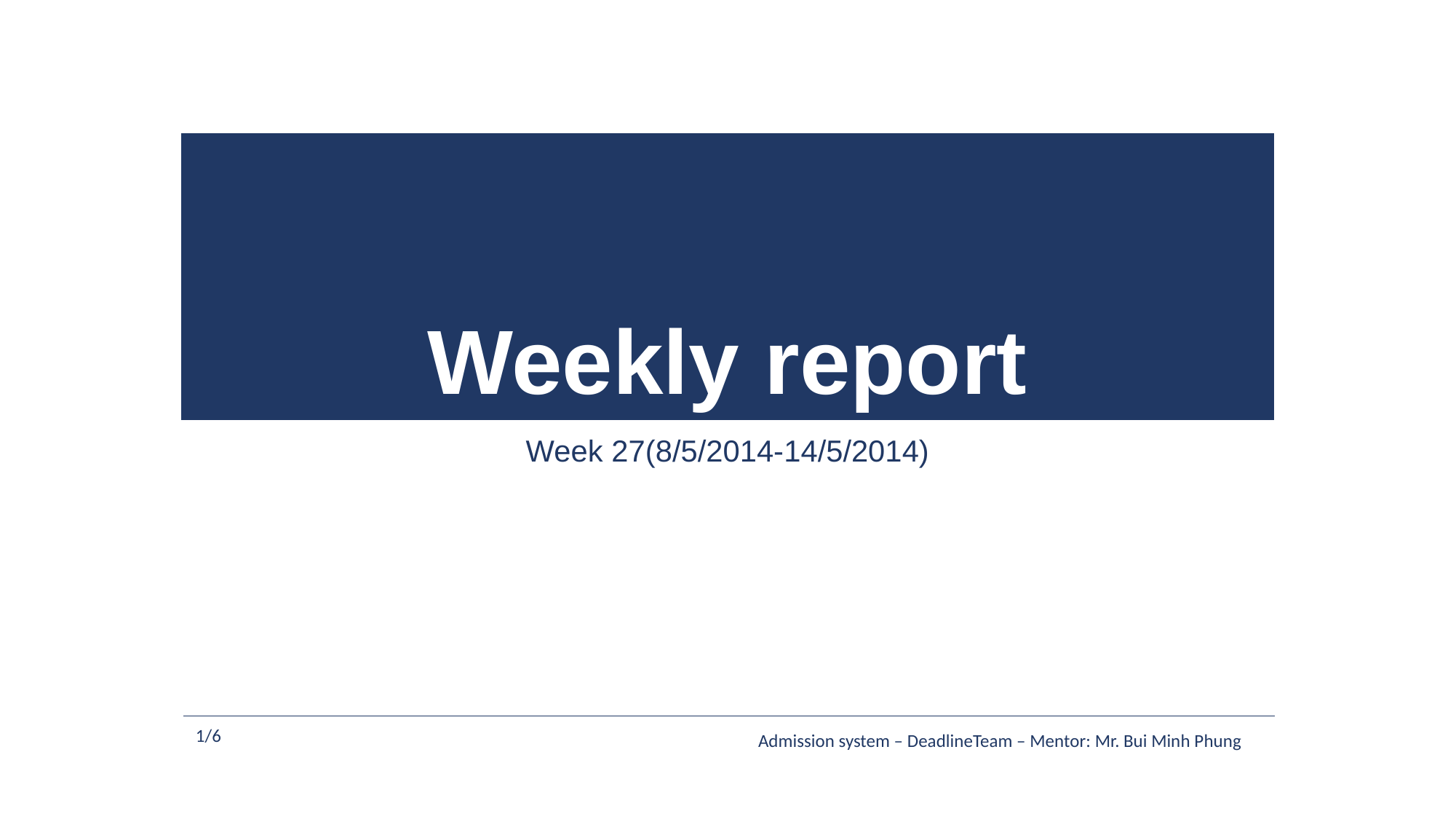

# Weekly report
Week 27(8/5/2014-14/5/2014)

1/6
Admission system – DeadlineTeam – Mentor: Mr. Bui Minh Phung